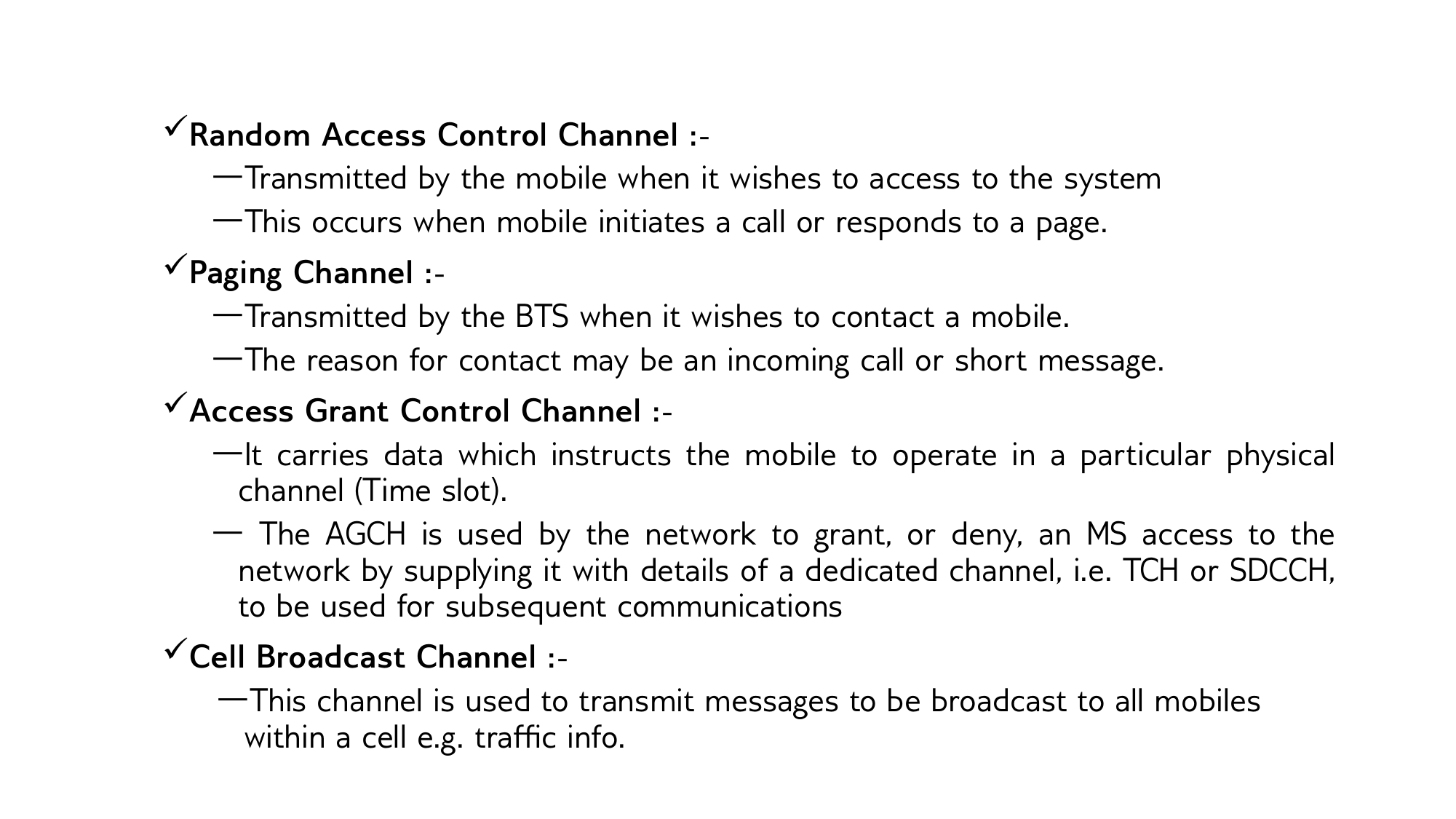

Random Access Control Channel :-
Transmitted by the mobile when it wishes to access to the system
This occurs when mobile initiates a call or responds to a page.
Paging Channel :-
Transmitted by the BTS when it wishes to contact a mobile.
The reason for contact may be an incoming call or short message.
Access Grant Control Channel :-
It carries data which instructs the mobile to operate in a particular physical channel (Time slot).
 The AGCH is used by the network to grant, or deny, an MS access to the network by supplying it with details of a dedicated channel, i.e. TCH or SDCCH, to be used for subsequent communications
Cell Broadcast Channel :-
This channel is used to transmit messages to be broadcast to all mobiles within a cell e.g. traffic info.